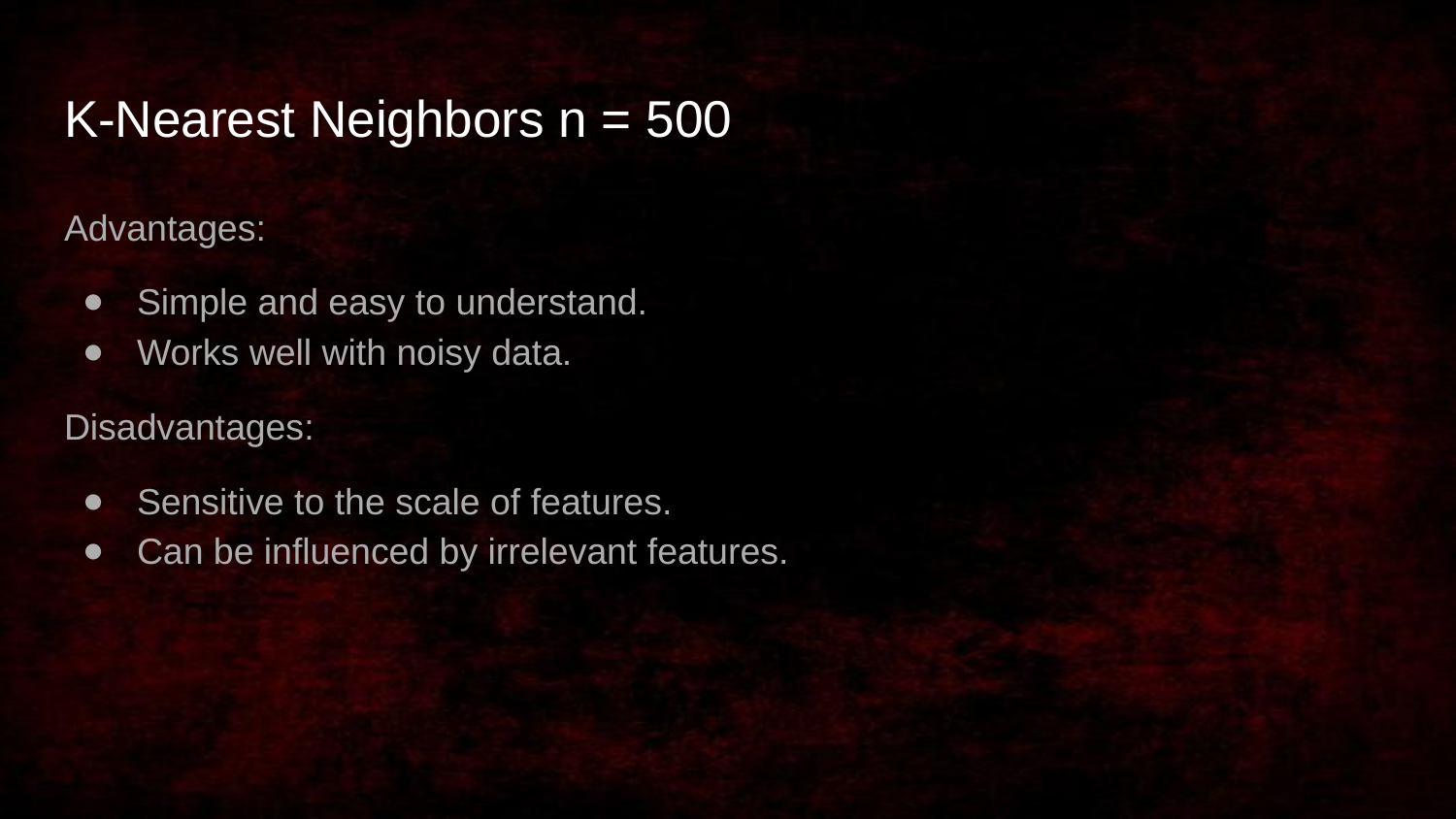

# K-Nearest Neighbors n = 500
Advantages:
Simple and easy to understand.
Works well with noisy data.
Disadvantages:
Sensitive to the scale of features.
Can be influenced by irrelevant features.